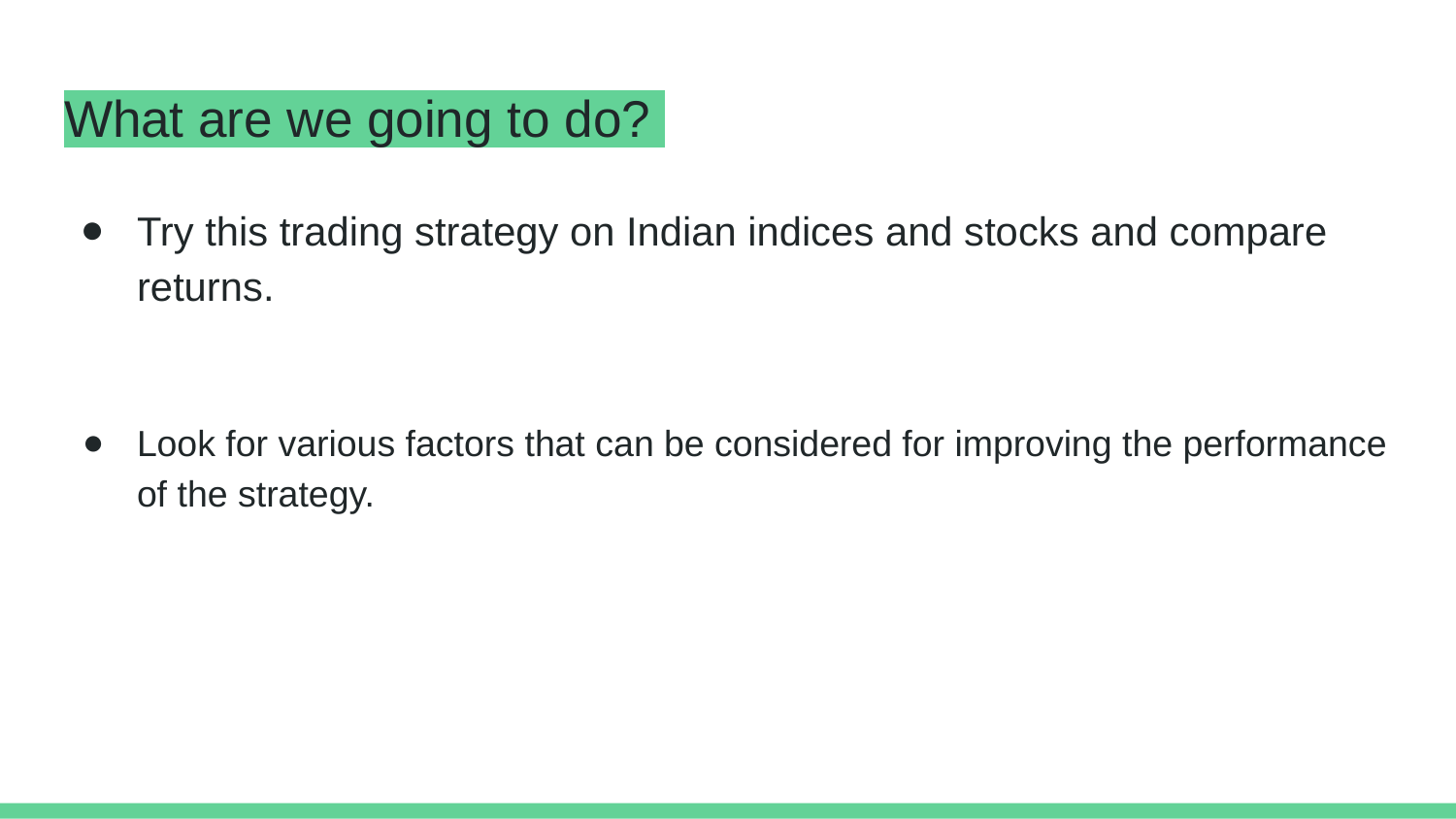

# What are we going to do?
Try this trading strategy on Indian indices and stocks and compare returns.

Look for various factors that can be considered for improving the performance of the strategy.